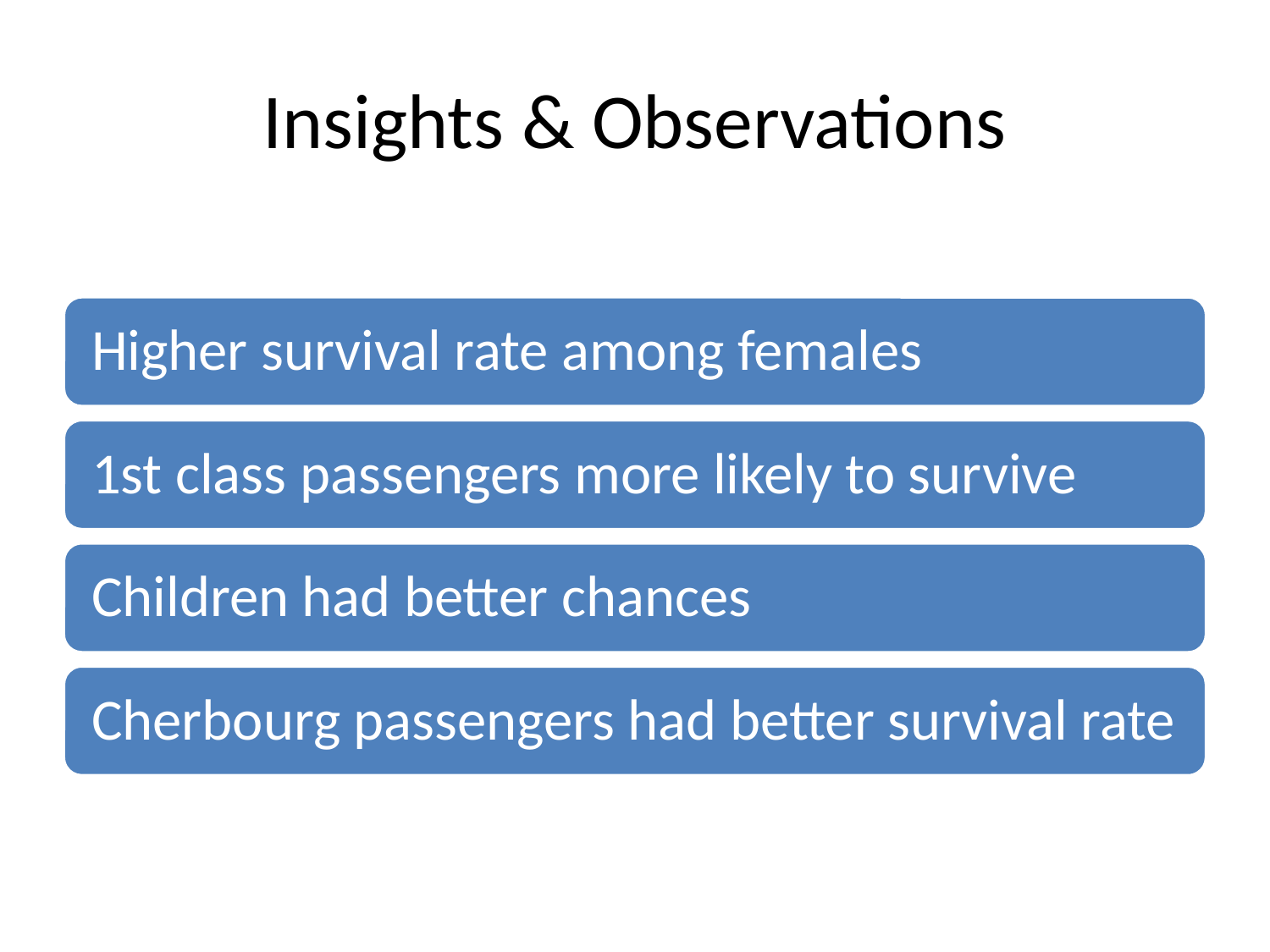

# Insights & Observations
Higher survival rate among females
1st class passengers more likely to survive
Children had better chances
Cherbourg passengers had better survival rate